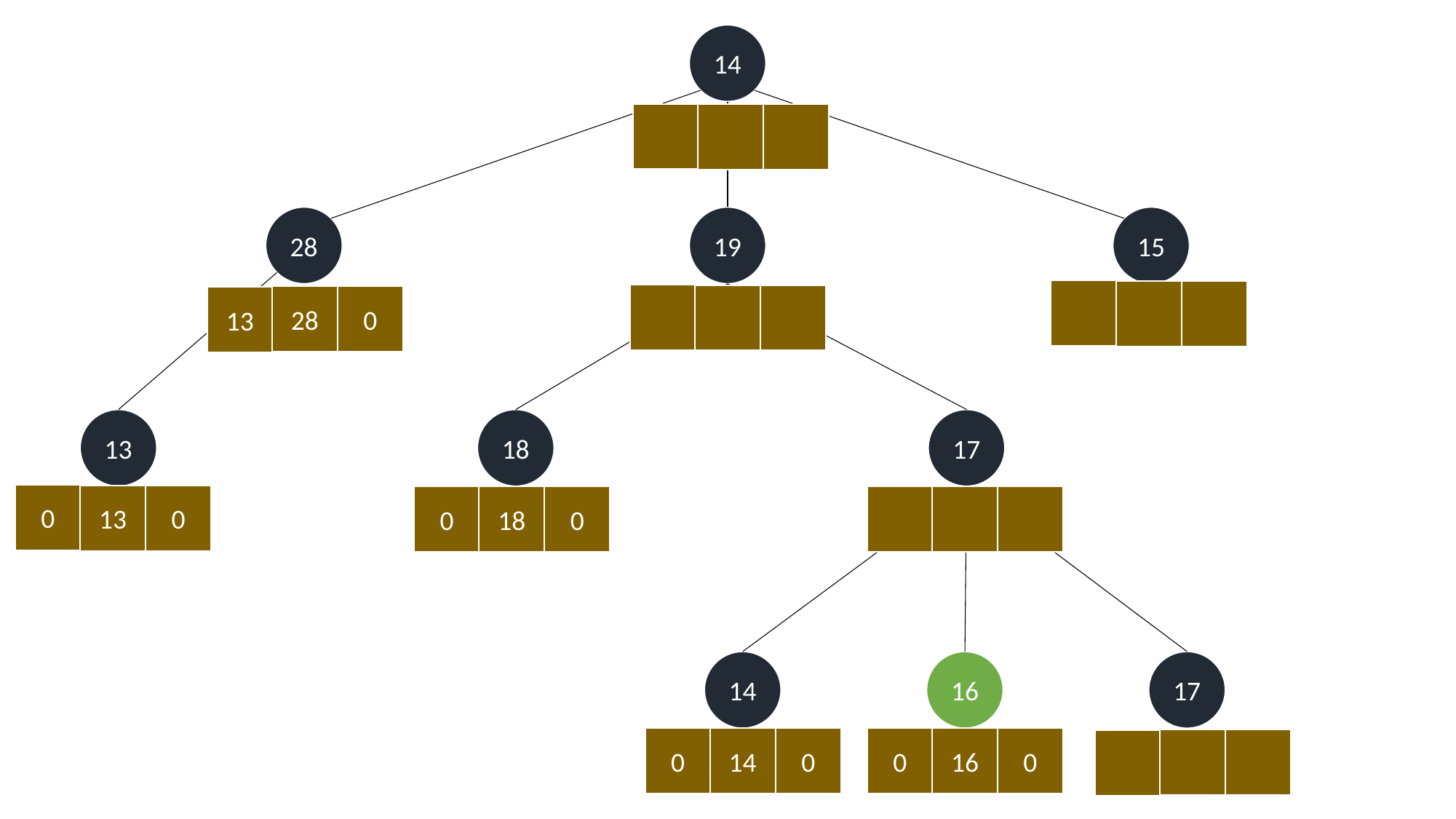

14

28
19
15

28
0
13
13
18
17
0
13
0

0
18
0
14
16
17
0
0
14
0
16
0